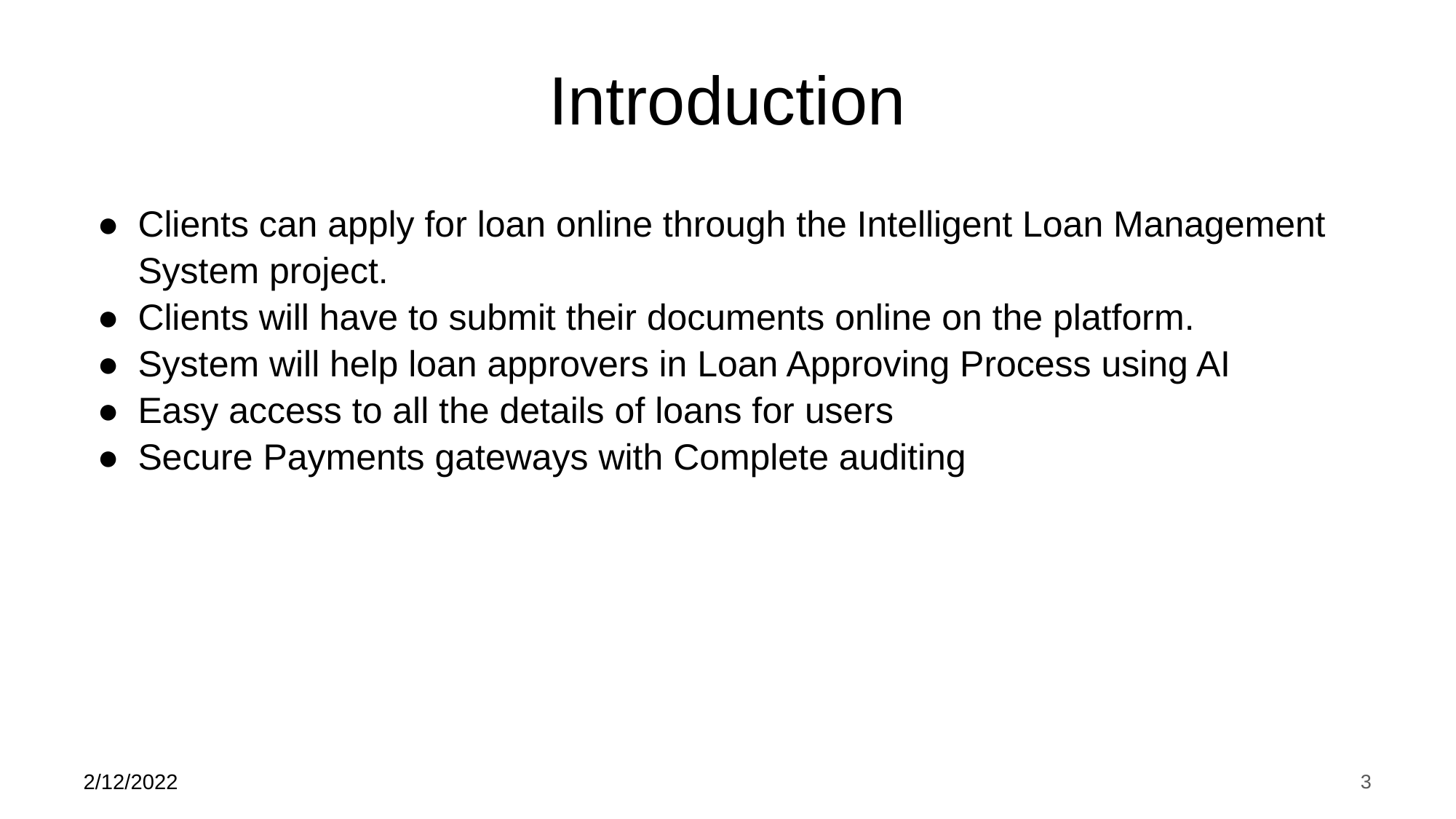

Introduction
Clients can apply for loan online through the Intelligent Loan Management System project.
Clients will have to submit their documents online on the platform.
System will help loan approvers in Loan Approving Process using AI
Easy access to all the details of loans for users
Secure Payments gateways with Complete auditing
2/12/2022
3